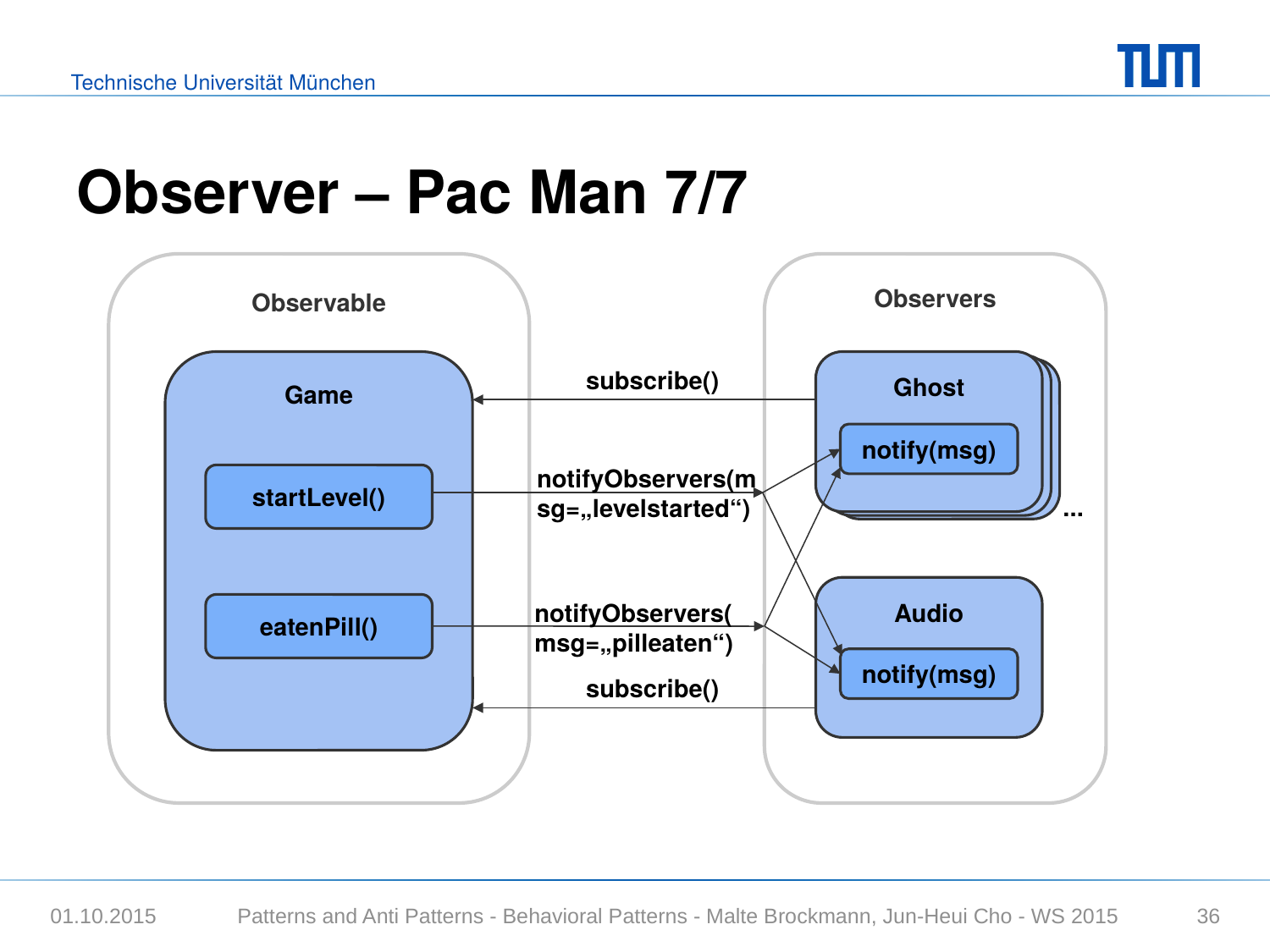

# Observer – Pac Man 7/7
Observable
Observers
Game
Ghost

subscribe()

notify(msg)
notifyObservers(msg=„levelstarted“)
startLevel()
...
Audio
notifyObservers(msg=„pilleaten“)
eatenPill()
notify(msg)
subscribe()
Patterns and Anti Patterns - Behavioral Patterns - Malte Brockmann, Jun-Heui Cho - WS 2015
01.10.2015
36